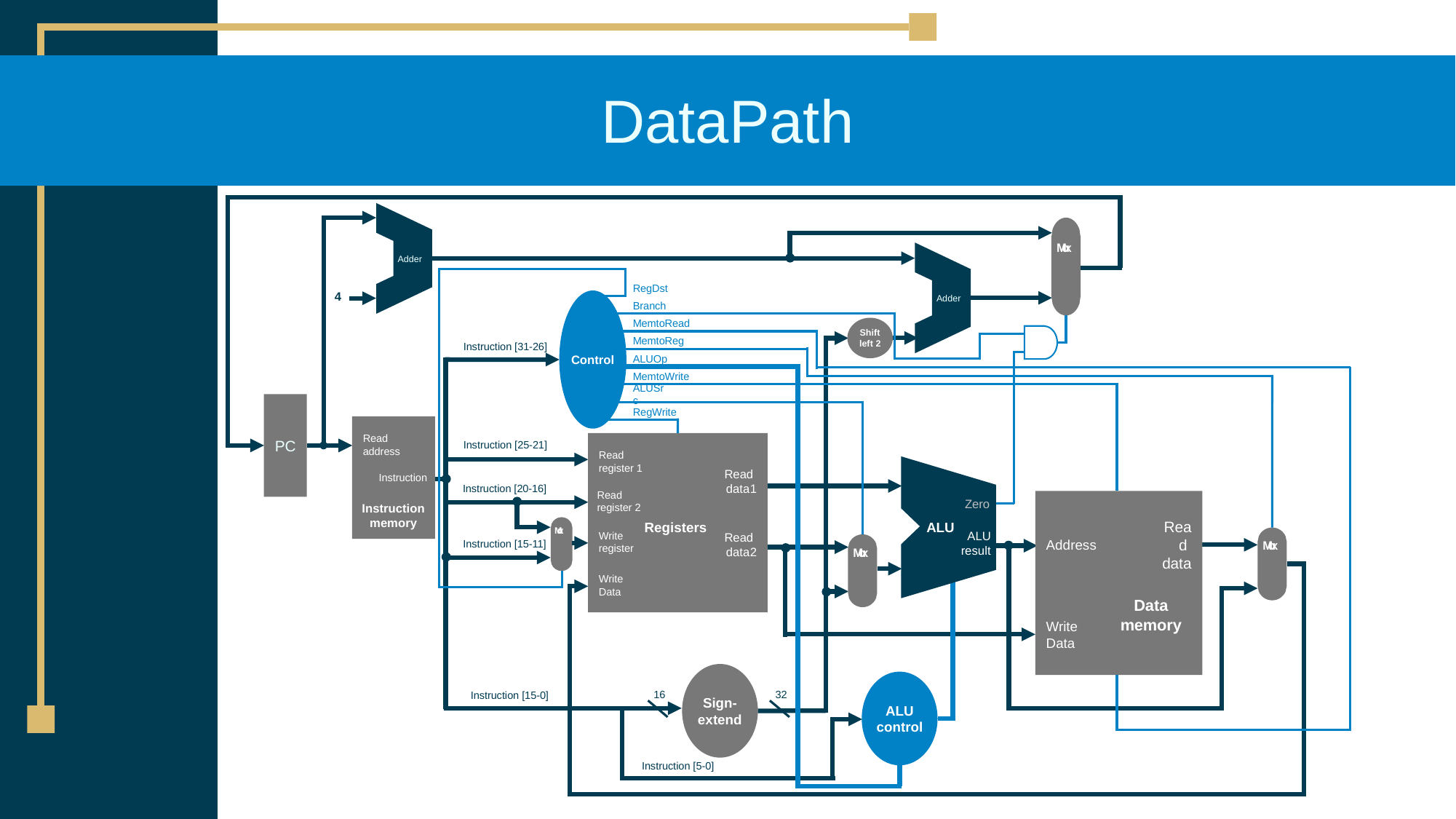

# DataPath

Adder

Mux

Adder

RegDst
4

Control
Branch
MemtoRead

Shift
left 2

Instruction [31-26]
MemtoReg
ALUOp
MemtoWrite
ALUSrc
PC
RegWrite

Read
address
Instruction [25-21]

Read
register 1
Read  data 1
Read
register 2
Registers
Write
register
Read  data 2
Write
Data

Zero
ALU
ALU
result
Instruction

Instruction [20-16]

Address
Read  data
Data
memory
Write
Data
Instruction
memory

Mux

Mux
Instruction [15-11]

Mux

Sign-
extend

ALU
control
16
32
Instruction [15-0]
Instruction [5-0]